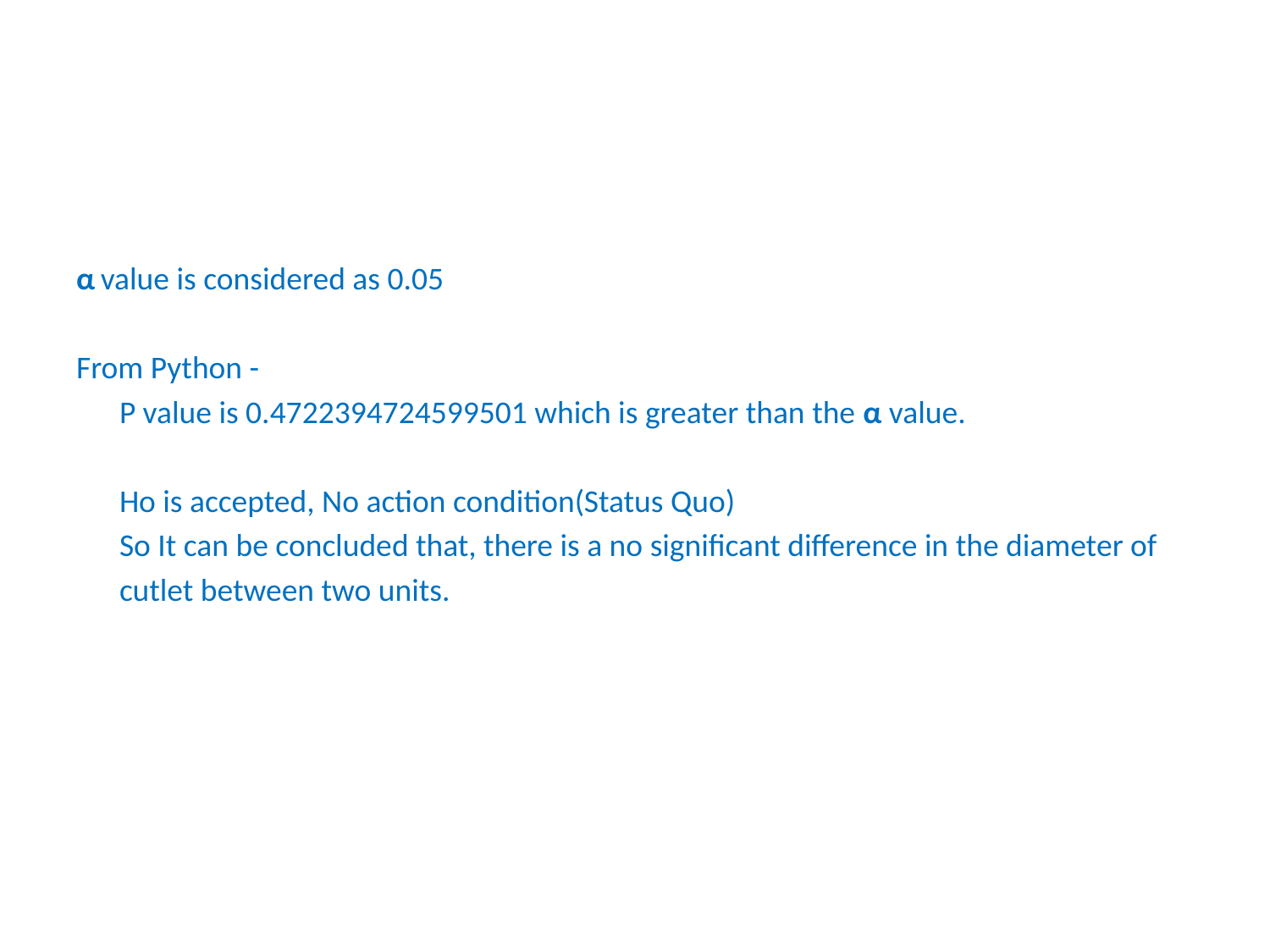

#

α value is considered as 0.05

From Python -
      P value is 0.4722394724599501 which is greater than the α value.

      Ho is accepted, No action condition(Status Quo)
      So It can be concluded that, there is a no significant difference in the diameter of
      cutlet between two units.